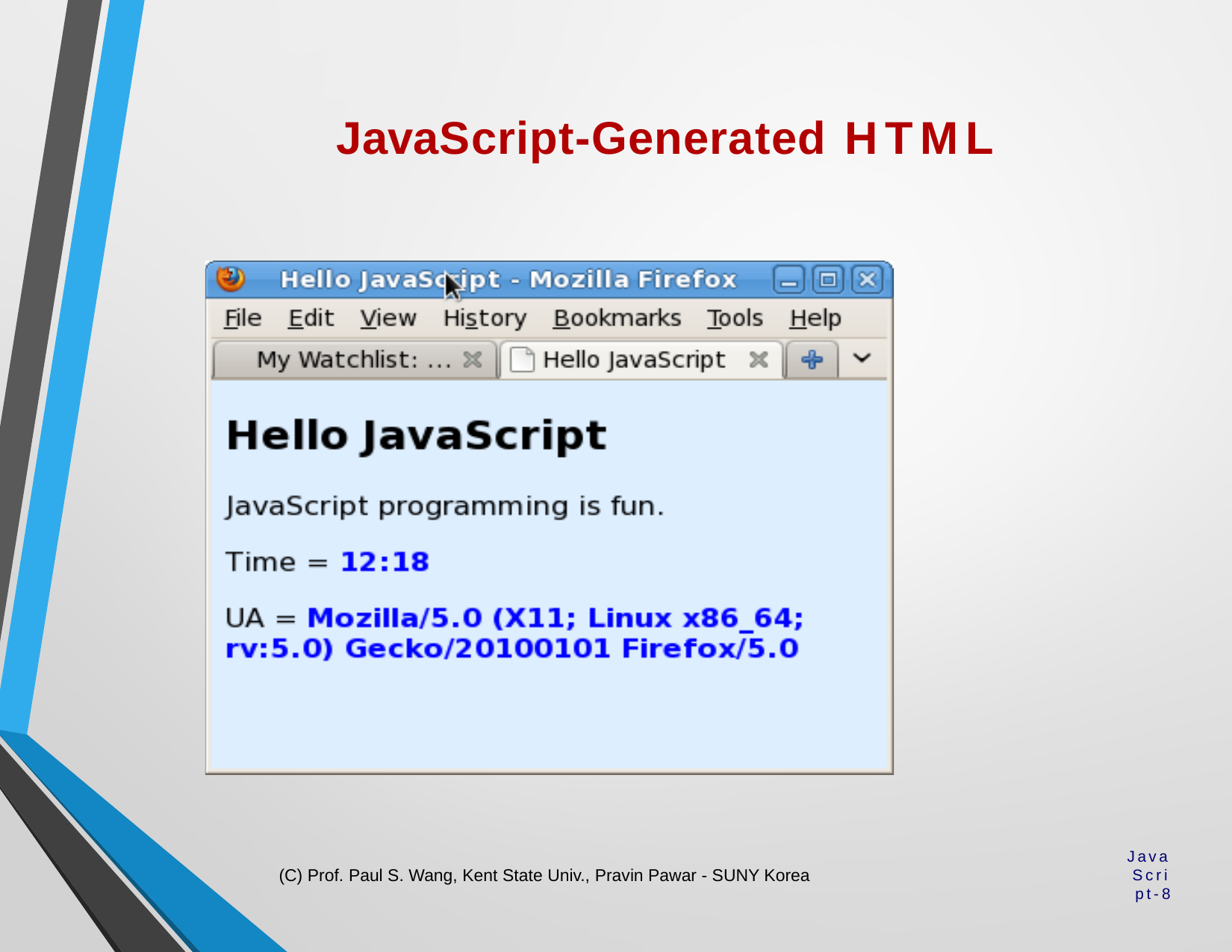

# JavaScript-Generated HTML

(C) Prof. Paul S. Wang, Kent State Univ., Pravin Pawar - SUNY Korea
JavaScript-8